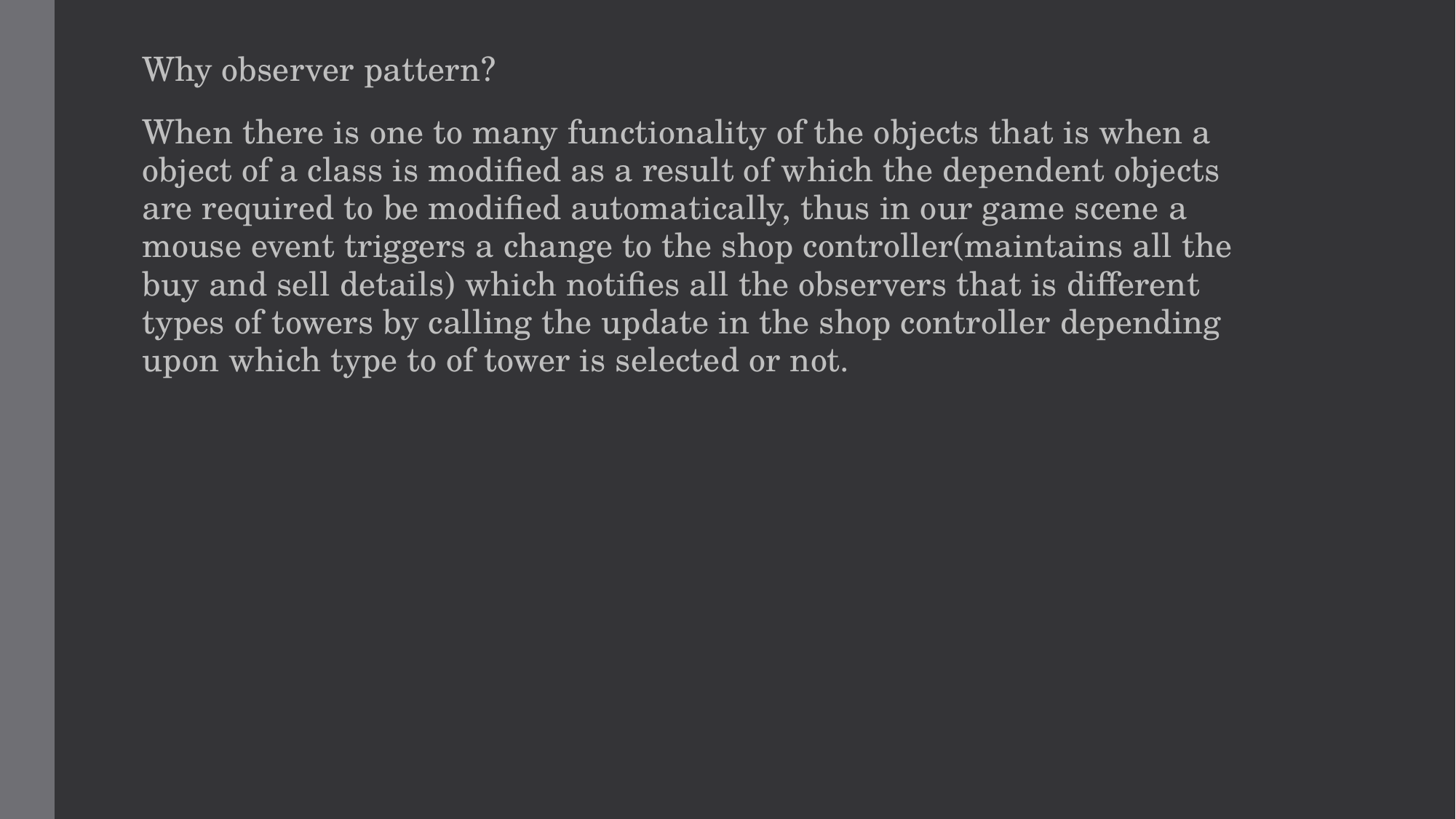

Why observer pattern?
When there is one to many functionality of the objects that is when a object of a class is modified as a result of which the dependent objects are required to be modified automatically, thus in our game scene a mouse event triggers a change to the shop controller(maintains all the buy and sell details) which notifies all the observers that is different types of towers by calling the update in the shop controller depending upon which type to of tower is selected or not.